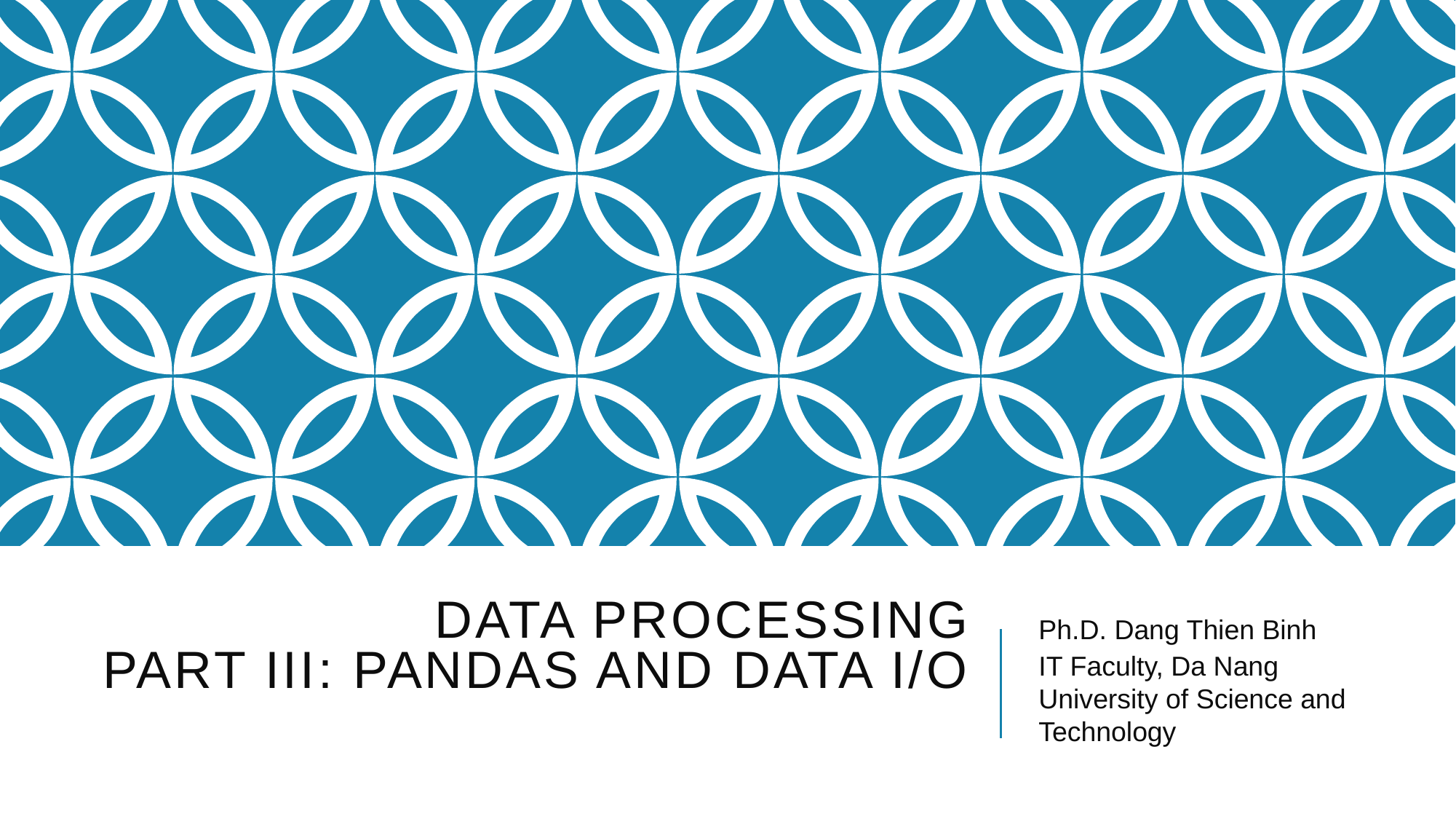

# Data Processing Part III: Pandas and data I/O
Ph.D. Dang Thien Binh
IT Faculty, Da Nang University of Science and Technology